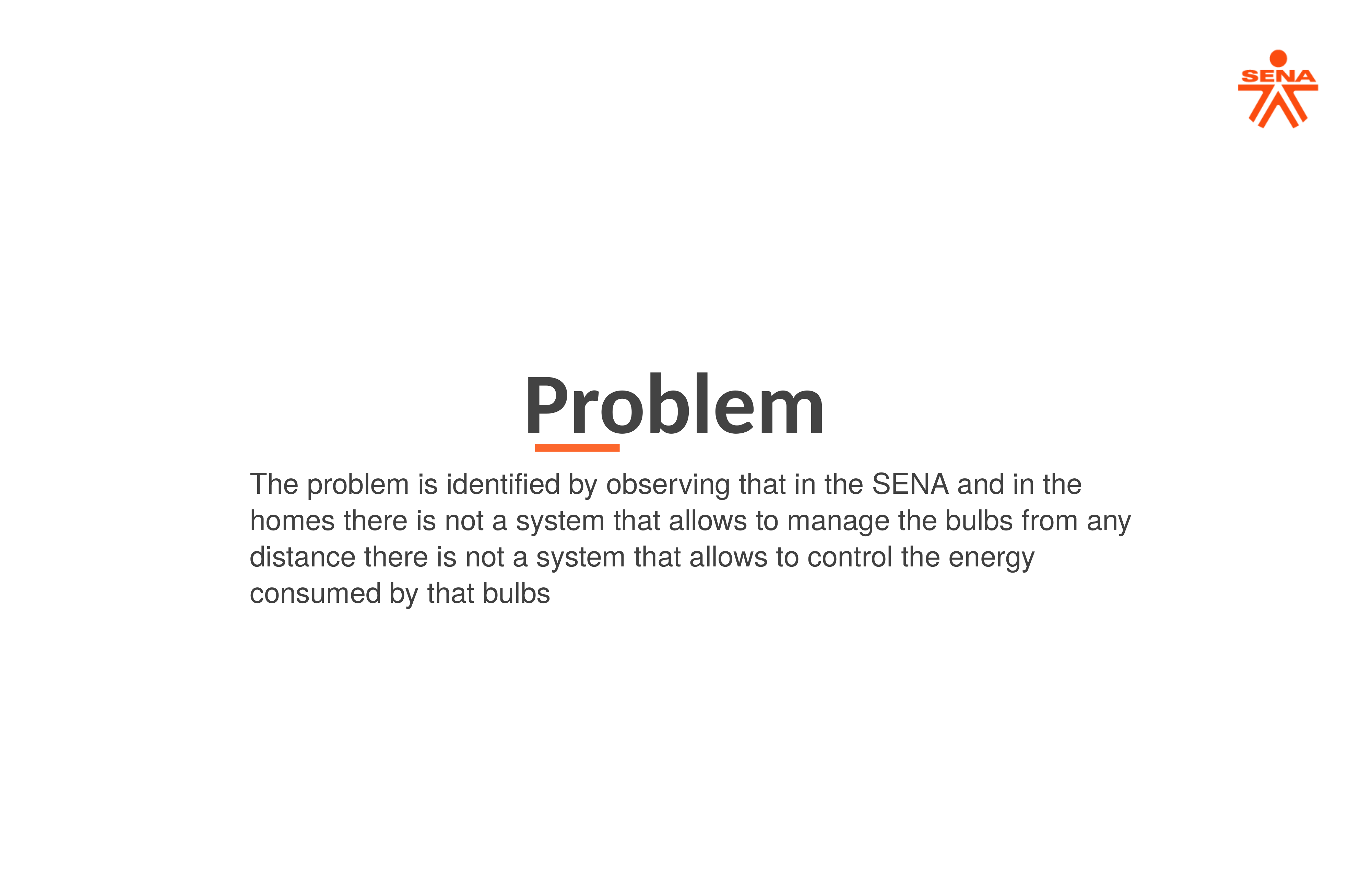

Problem

The problem is identified by observing that in the SENA and in the homes there is not a system that allows to manage the bulbs from any distance there is not a system that allows to control the energy consumed by that bulbs